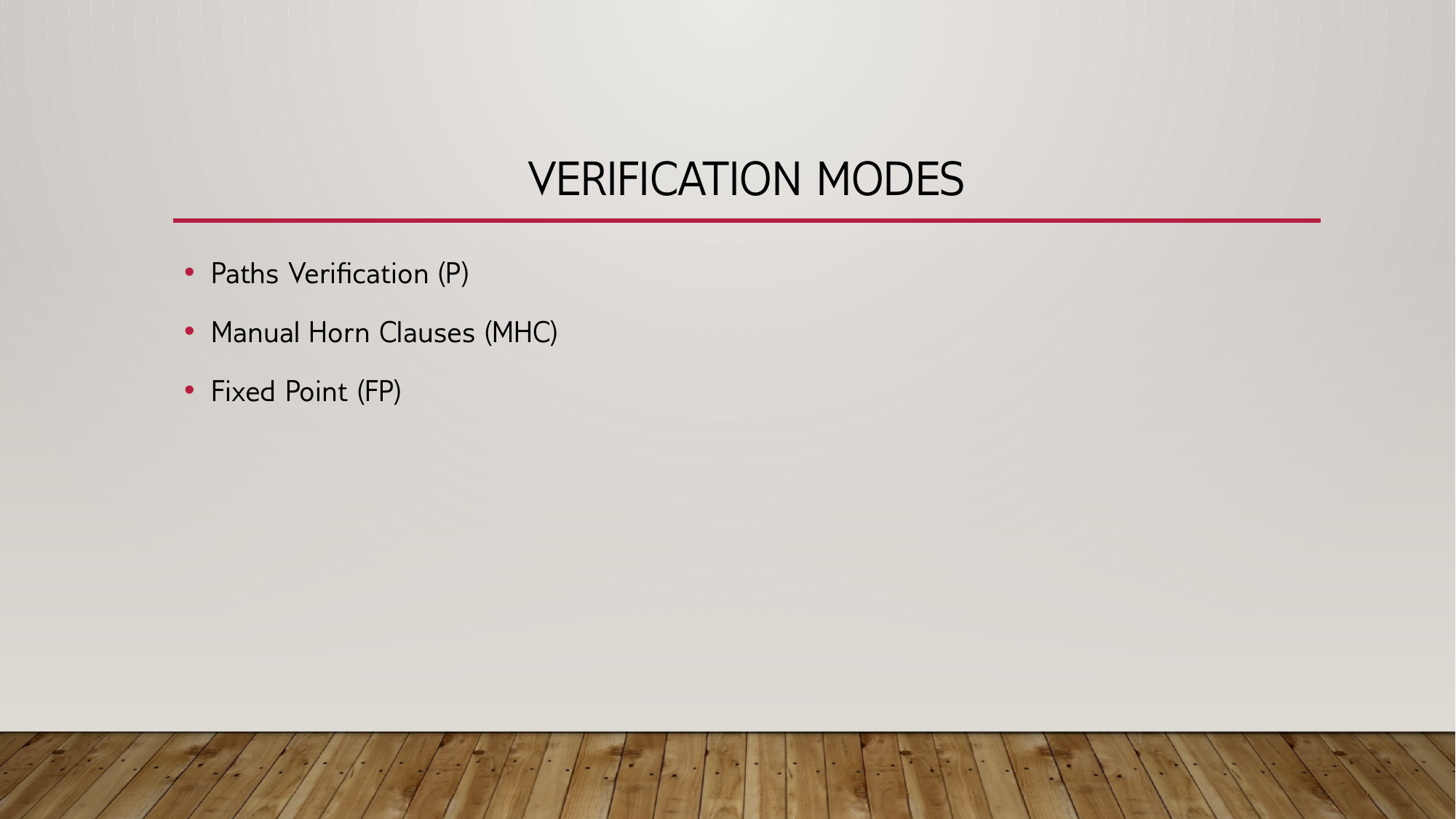

# Verification modes
Paths Verification (P)
Manual Horn Clauses (MHC)
Fixed Point (FP)